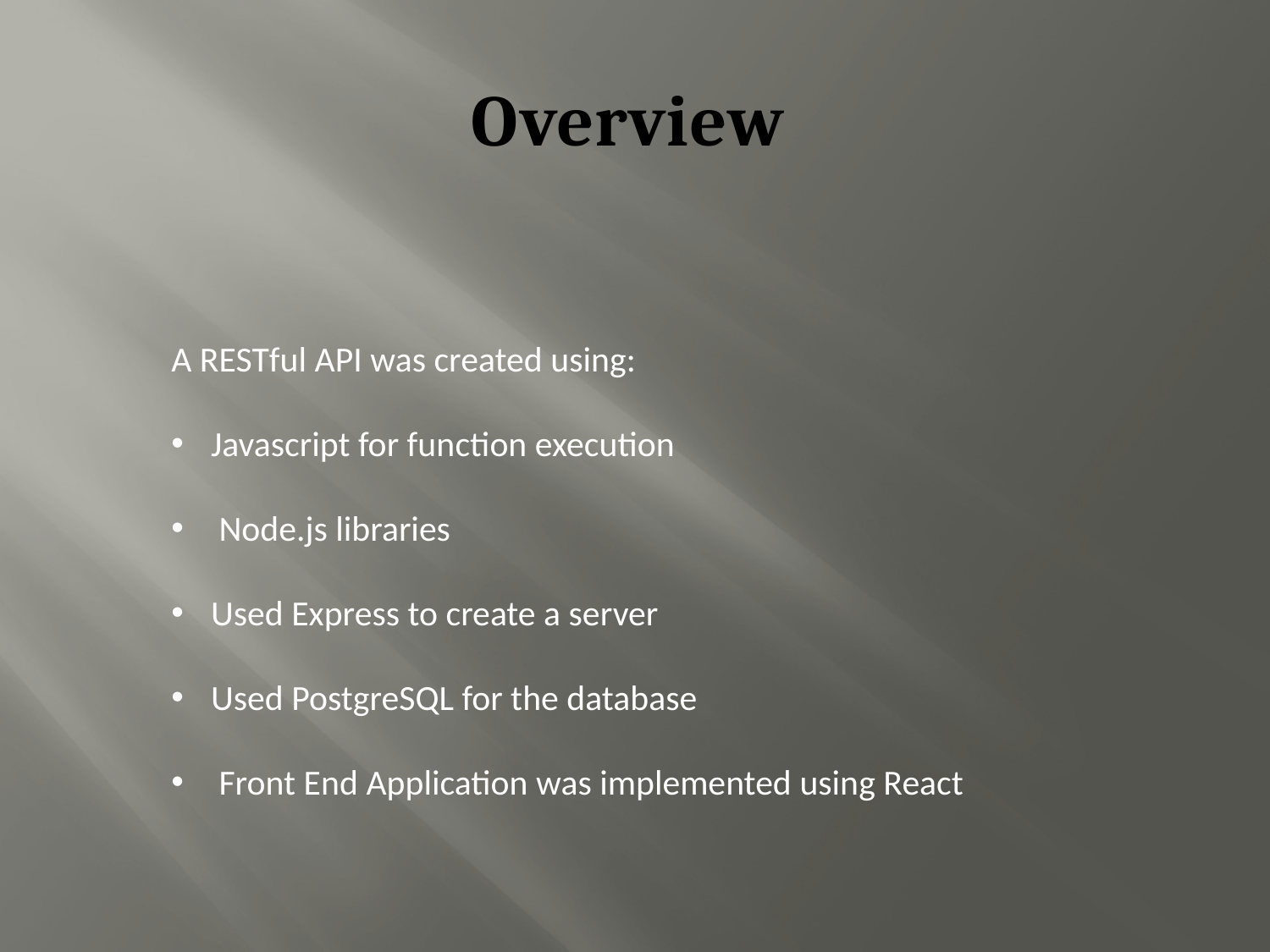

# Overview
A RESTful API was created using:
Javascript for function execution
 Node.js libraries
Used Express to create a server
Used PostgreSQL for the database
 Front End Application was implemented using React